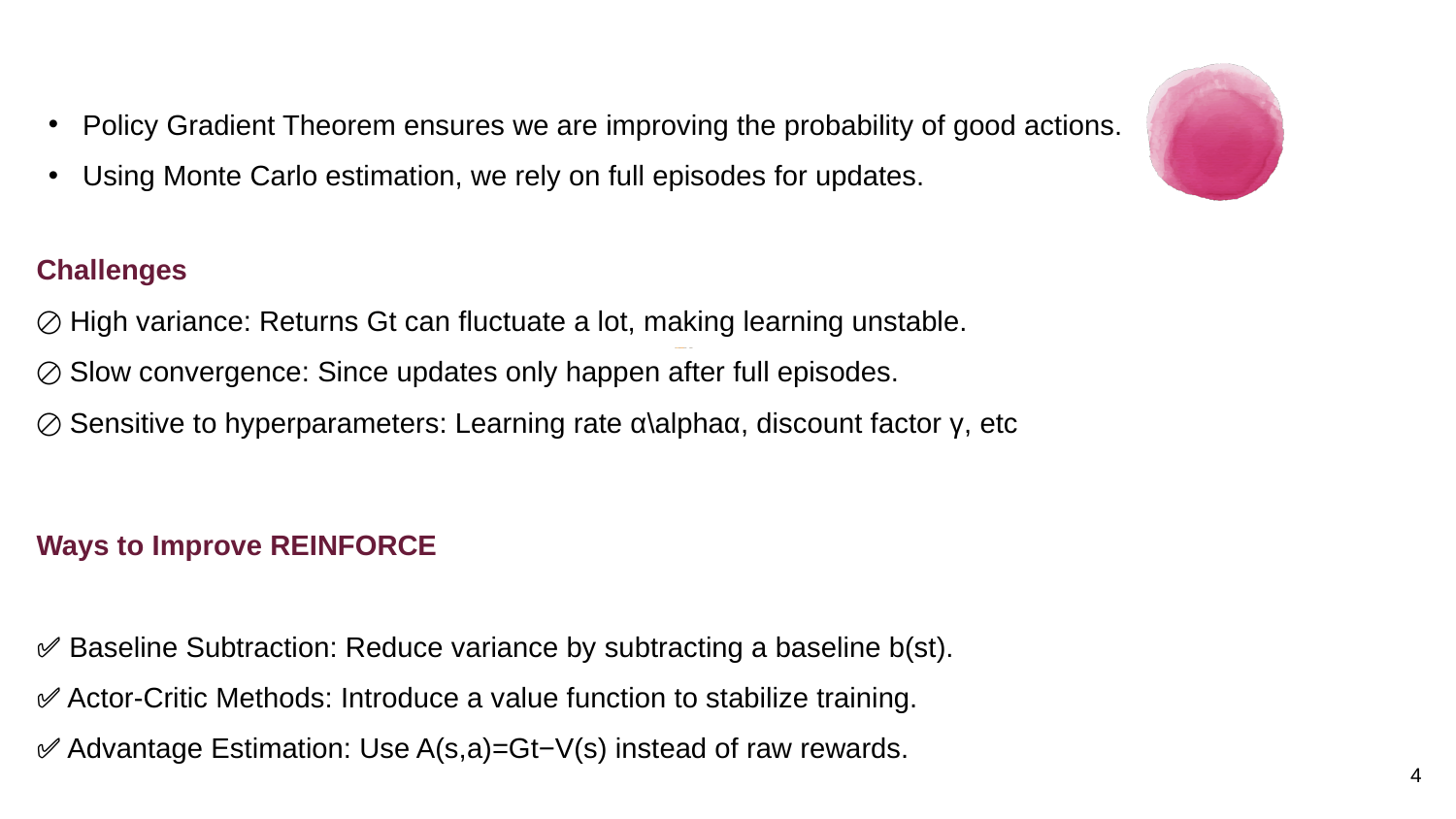

Policy Gradient Theorem ensures we are improving the probability of good actions.
Using Monte Carlo estimation, we rely on full episodes for updates.
Challenges
🚫 High variance: Returns Gt can fluctuate a lot, making learning unstable.
🚫 Slow convergence: Since updates only happen after full episodes.
🚫 Sensitive to hyperparameters: Learning rate α\alphaα, discount factor γ, etc

Ways to Improve REINFORCE

✅ Baseline Subtraction: Reduce variance by subtracting a baseline b(st).
✅ Actor-Critic Methods: Introduce a value function to stabilize training.
✅ Advantage Estimation: Use A(s,a)=Gt−V(s) instead of raw rewards.
4